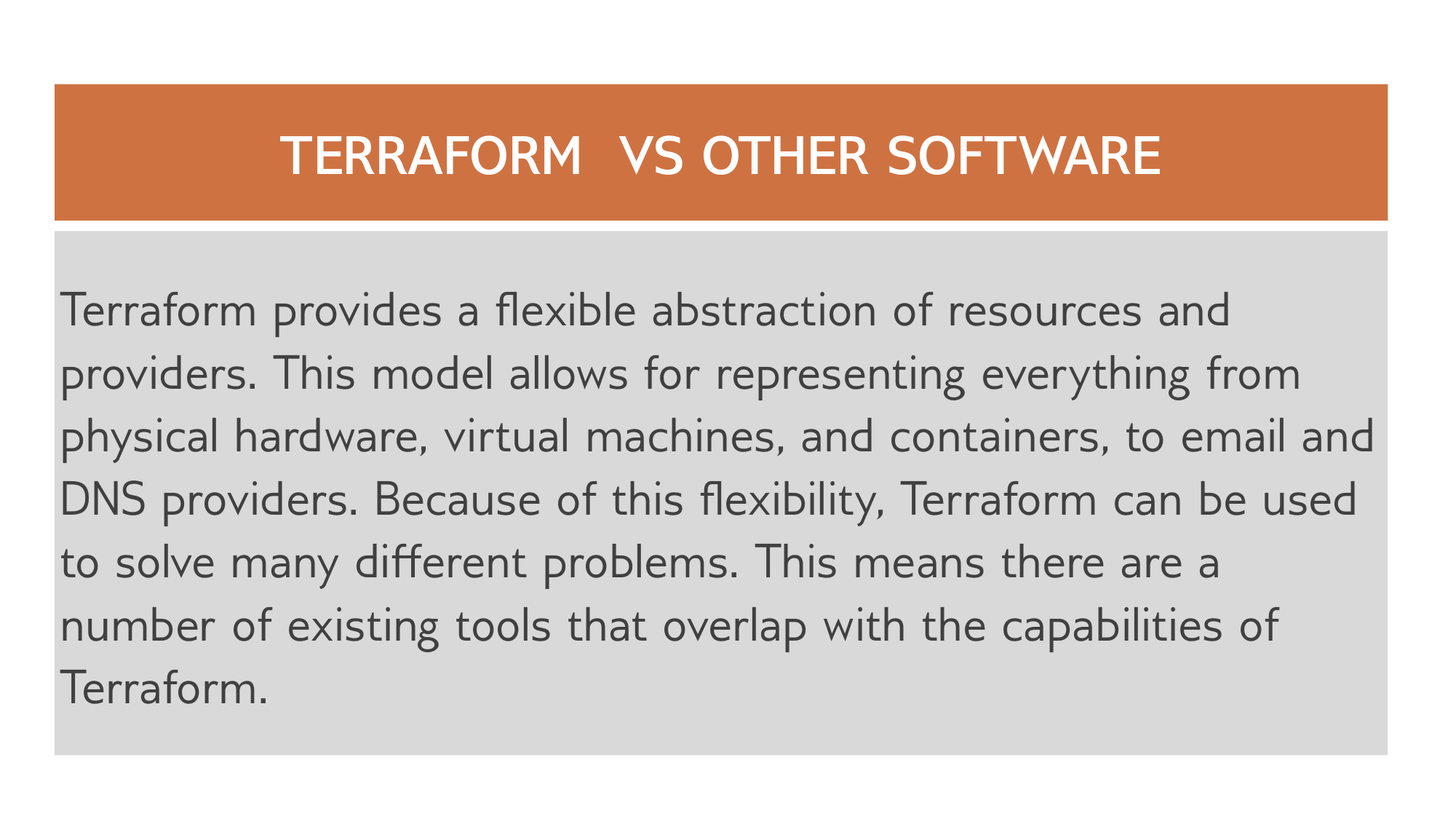

# Terraform  vs other software
Terraform provides a flexible abstraction of resources and providers. This model allows for representing everything from physical hardware, virtual machines, and containers, to email and DNS providers. Because of this flexibility, Terraform can be used to solve many different problems. This means there are a number of existing tools that overlap with the capabilities of Terraform.
7